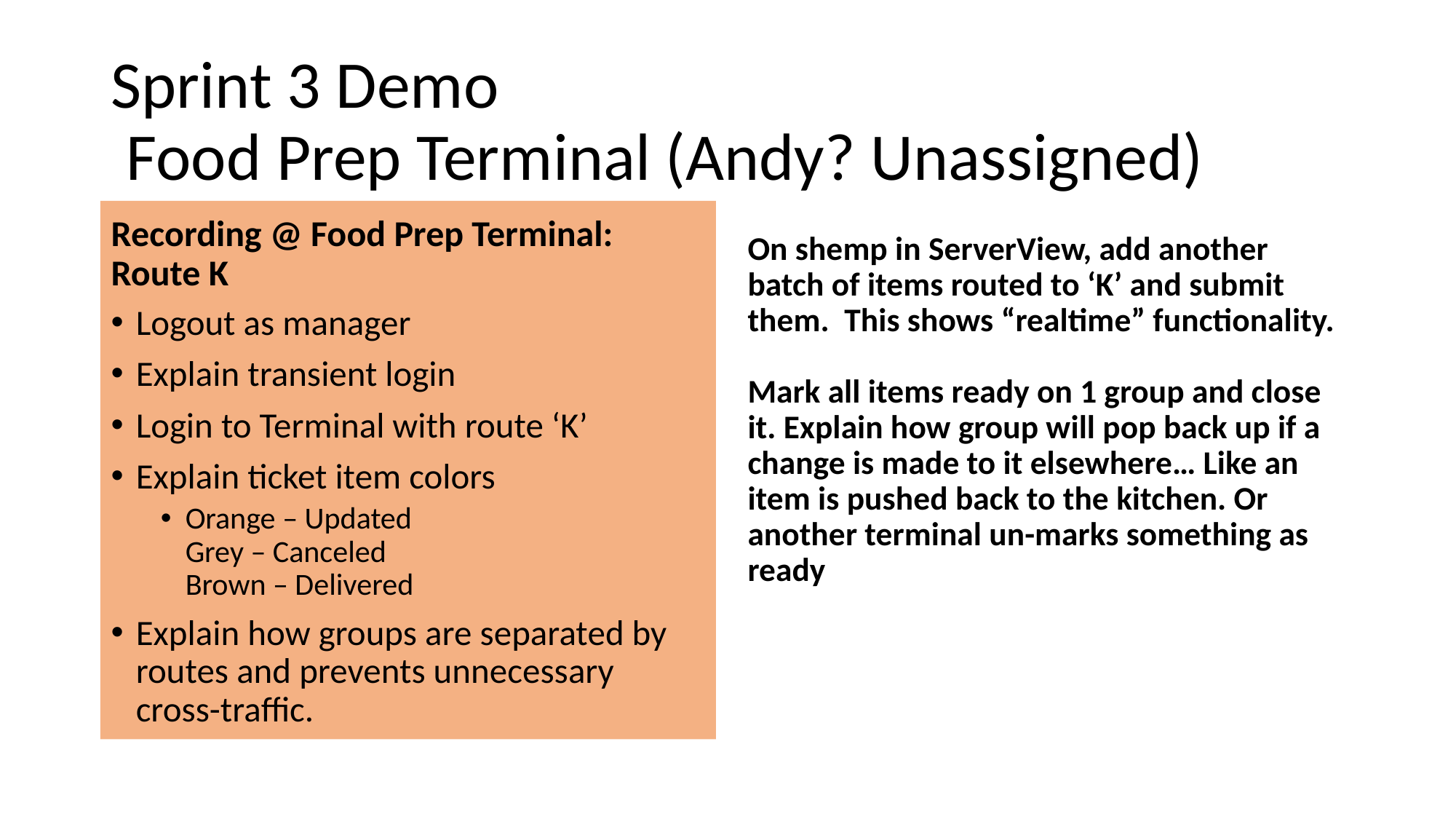

# Sprint 3 Demo Food Prep Terminal (Andy? Unassigned)
On shemp in ServerView, add another batch of items routed to ‘K’ and submit them.  This shows “realtime” functionality.
Mark all items ready on 1 group and close it. Explain how group will pop back up if a change is made to it elsewhere… Like an item is pushed back to the kitchen. Or another terminal un-marks something as ready
Recording @ Food Prep Terminal: Route K
Logout as manager
Explain transient login
Login to Terminal with route ‘K’
Explain ticket item colors
Orange – Updated
Grey – Canceled
Brown – Delivered
Explain how groups are separated by routes and prevents unnecessary cross-traffic.